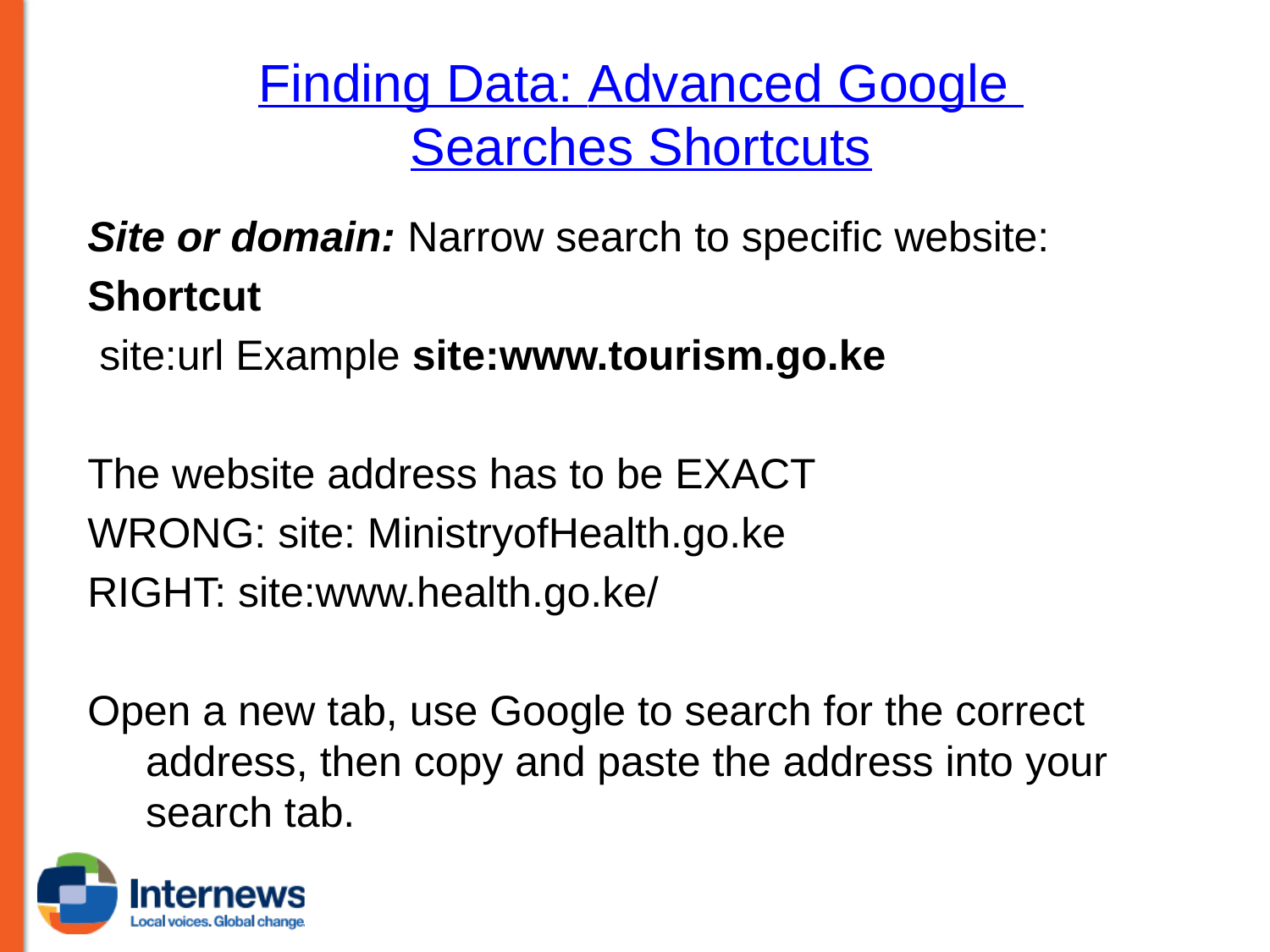

# Finding Data: Advanced Google Searches Shortcuts
Site or domain: Narrow search to specific website:
Shortcut
 site:url Example site:www.tourism.go.ke

The website address has to be EXACT
WRONG: site: MinistryofHealth.go.ke
RIGHT: site:www.health.go.ke/

Open a new tab, use Google to search for the correct address, then copy and paste the address into your search tab.